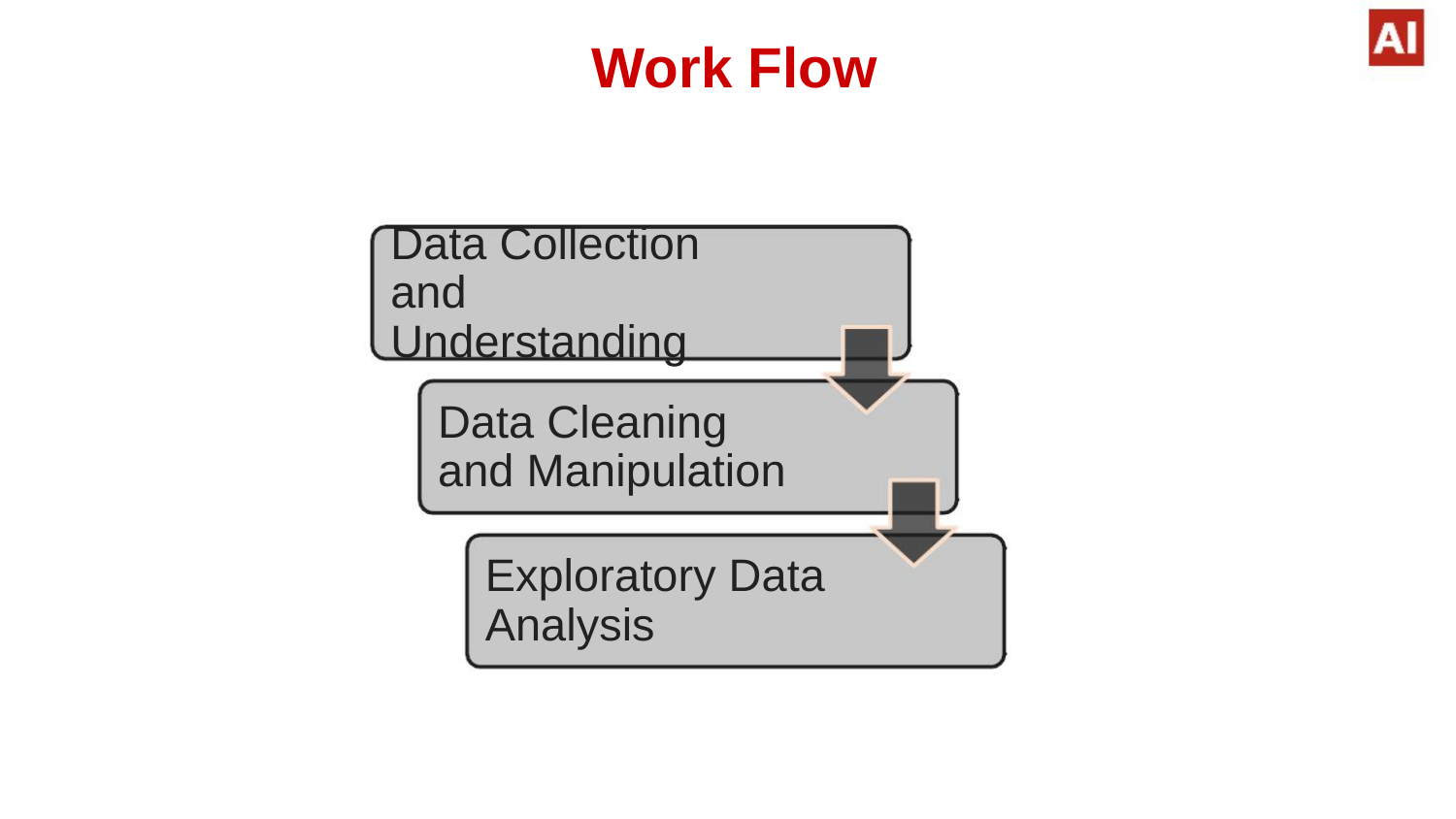

Work Flow
Data Collection
and
Understanding
Data Cleaning
and Manipulation
Exploratory Data
Analysis